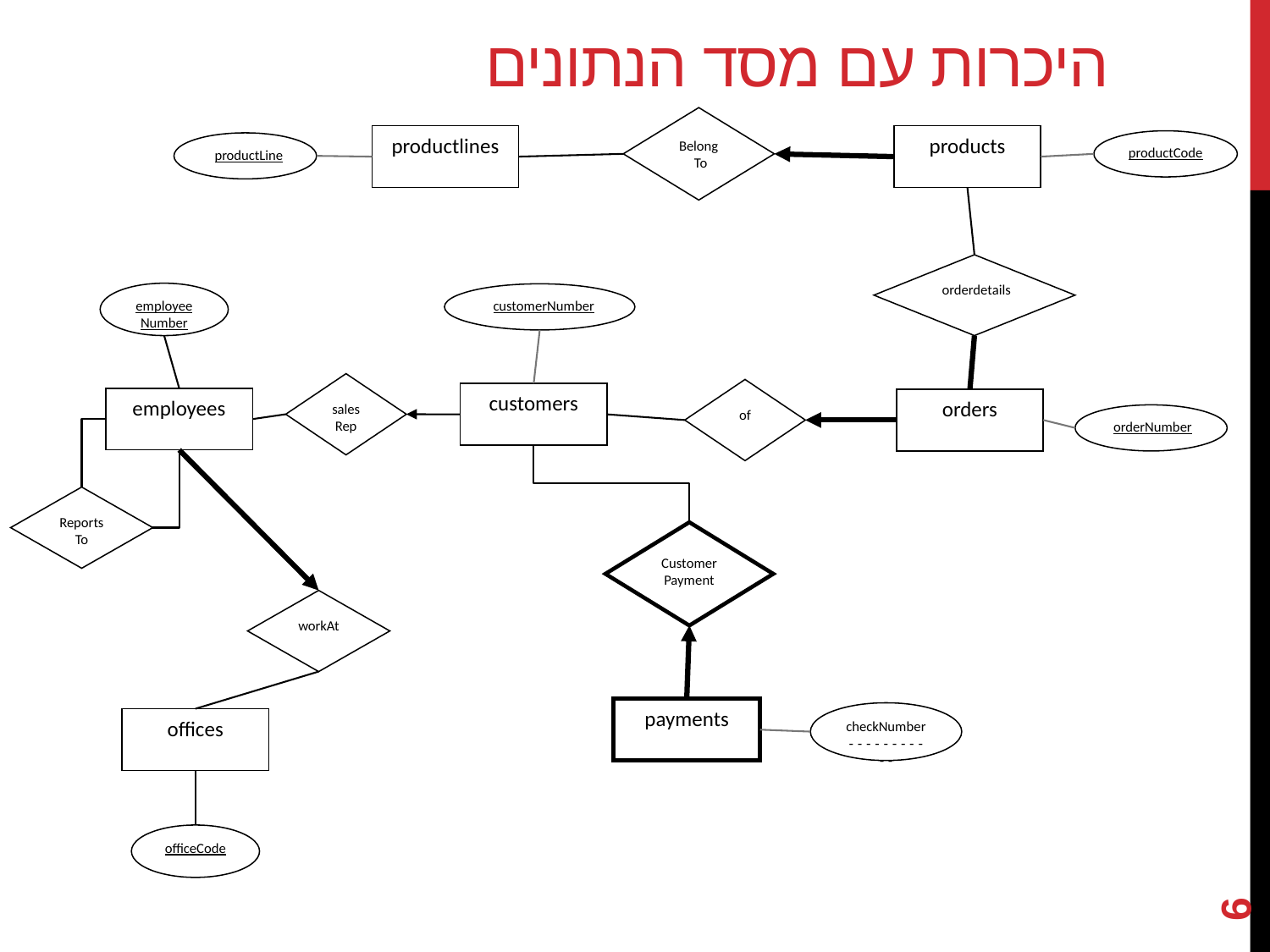

Belong
To
productlines
products
productCode
productLine
orderdetails
employeeNumber
of
employees
orders
orderNumber
Customer Payment
payments
checkNumber
- - - - - - - - - - -
# היכרות עם מסד הנתונים
customerNumber
salesRep
customers
ReportsTo
workAt
offices
6
officeCode